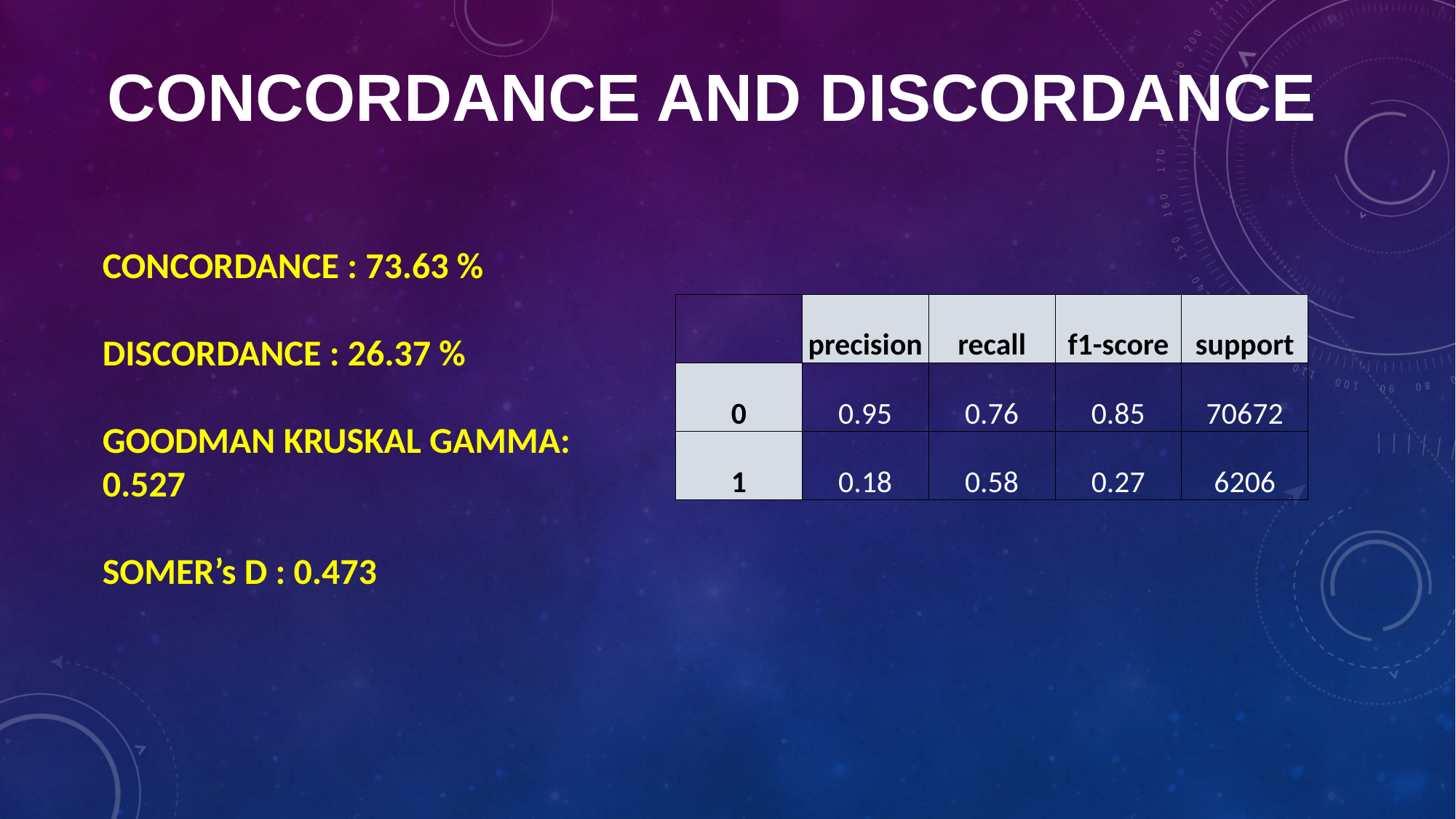

CONCORDANCE AND DISCORDANCE

CONCORDANCE : 73.63 %

DISCORDANCE : 26.37 %

GOODMAN KRUSKAL GAMMA:
0.527

SOMER’s D : 0.473

|  | precision | recall | f1-score | support |
| --- | --- | --- | --- | --- |
| 0 | 0.95 | 0.76 | 0.85 | 70672 |
| 1 | 0.18 | 0.58 | 0.27 | 6206 |